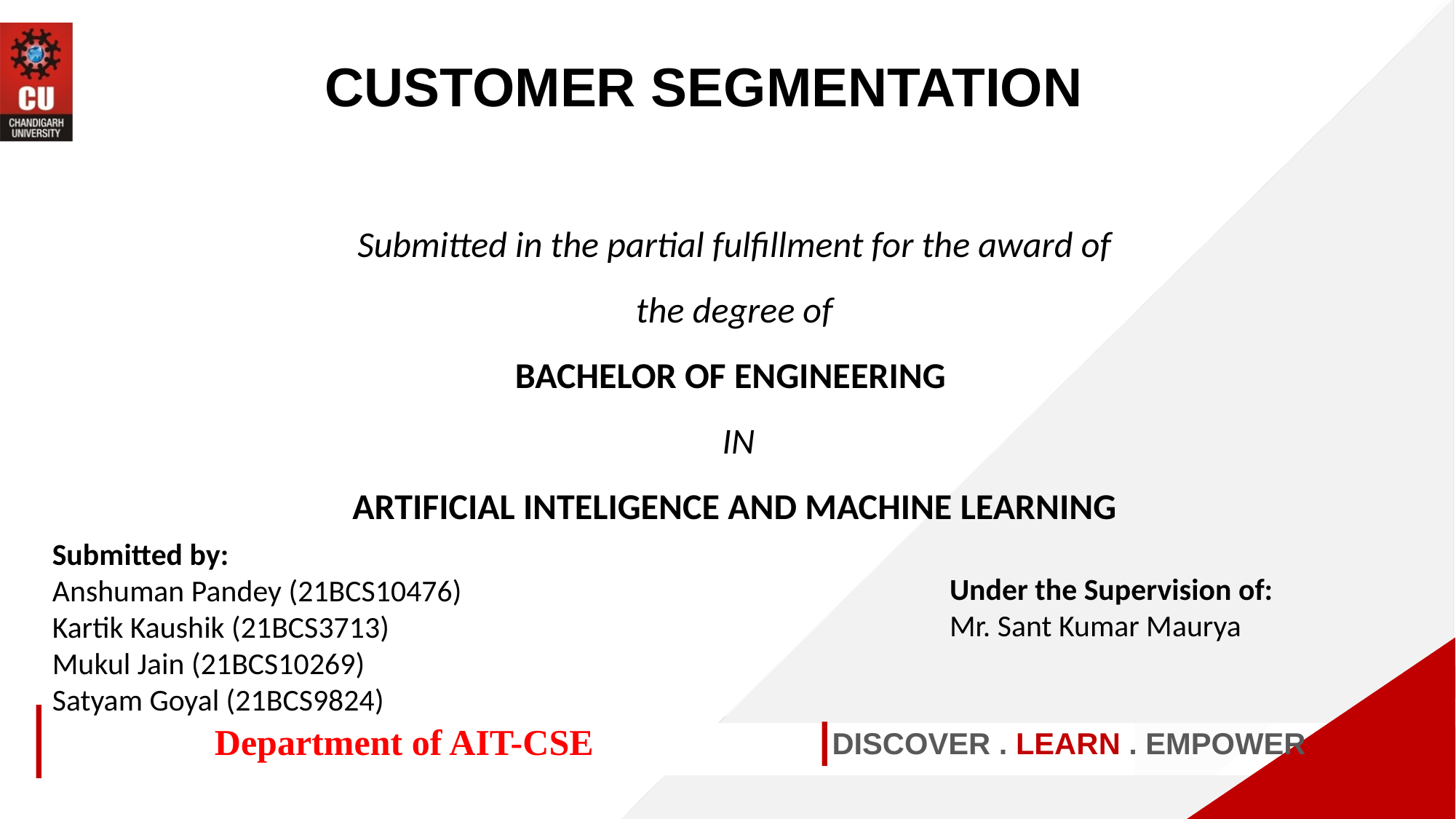

CUSTOMER SEGMENTATION
Submitted in the partial fulfillment for the award of the degree of
BACHELOR OF ENGINEERING
 IN
ARTIFICIAL INTELIGENCE AND MACHINE LEARNING
Submitted by:
Anshuman Pandey (21BCS10476)
Kartik Kaushik (21BCS3713)
Mukul Jain (21BCS10269)
Satyam Goyal (21BCS9824)
Under the Supervision of:
Mr. Sant Kumar Maurya

Department of AIT-CSE
DISCOVER . LEARN . EMPOWER

1